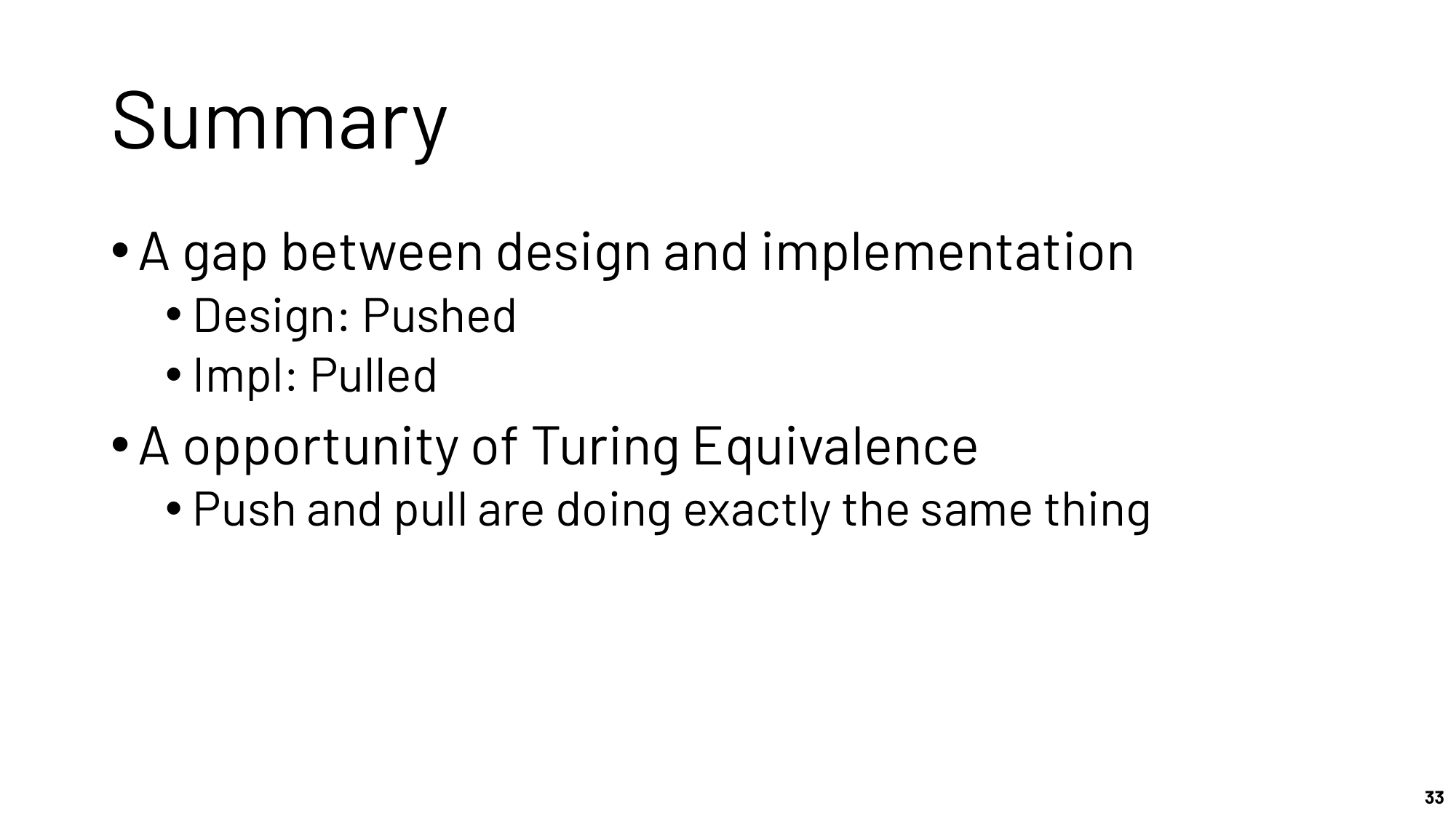

# Summary
A gap between design and implementation
Design: Pushed
Impl: Pulled
A opportunity of Turing Equivalence
Push and pull are doing exactly the same thing
33